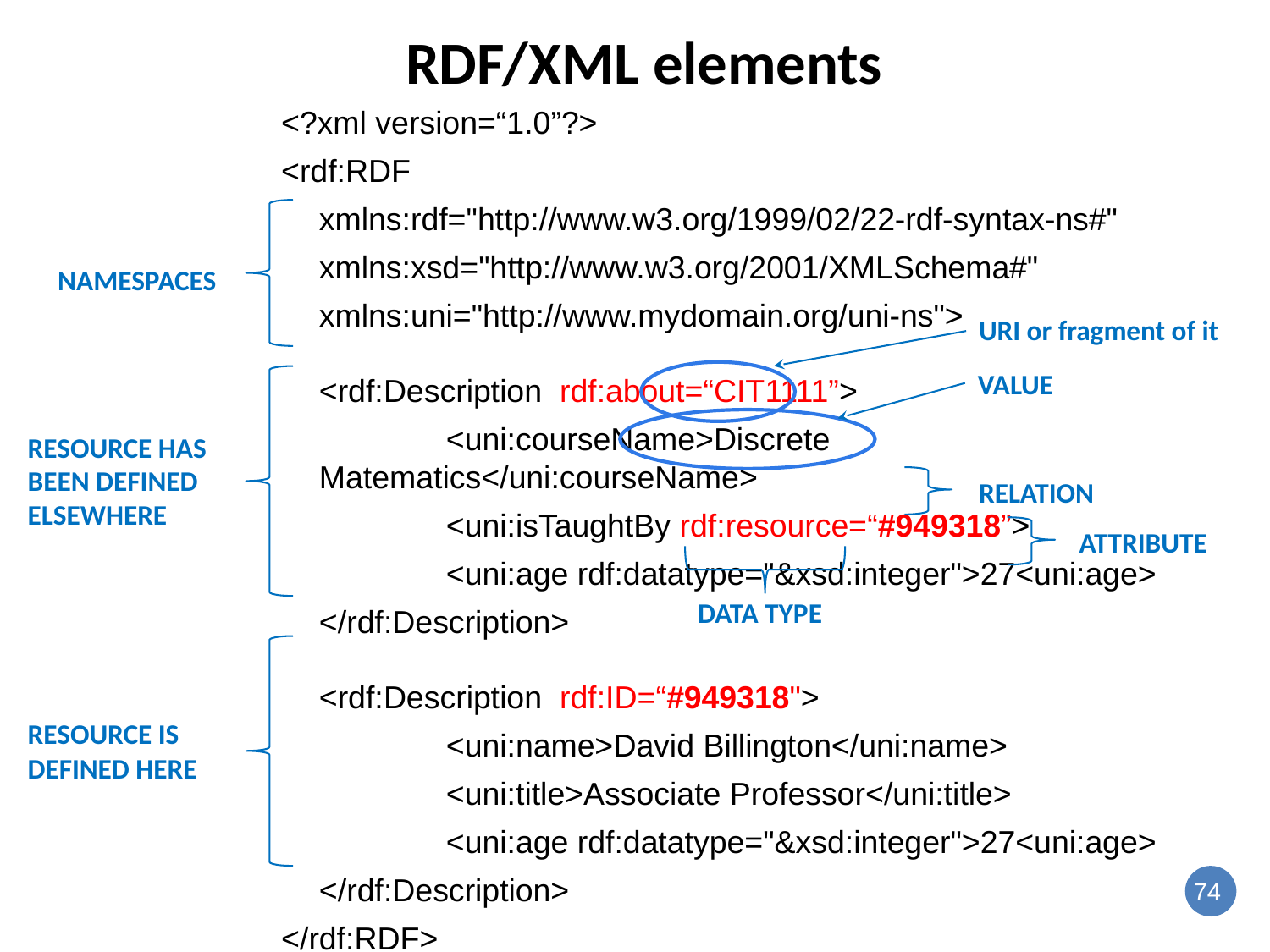

# RDF/XML elements
<?xml version=“1.0”?>
<rdf:RDF
	xmlns:rdf="http://www.w3.org/1999/02/22-rdf-syntax-ns#"
	xmlns:xsd="http://www.w3.org/2001/XMLSchema#"
	xmlns:uni="http://www.mydomain.org/uni-ns">

	<rdf:Description  rdf:about=“CIT1111”>
		<uni:courseName>Discrete Matematics</uni:courseName>
		<uni:isTaughtBy rdf:resource=“#949318”>
		<uni:age rdf:datatype="&xsd:integer">27<uni:age>
	</rdf:Description>

	<rdf:Description  rdf:ID=“#949318">
		<uni:name>David Billington</uni:name>
		<uni:title>Associate Professor</uni:title>
		<uni:age rdf:datatype="&xsd:integer">27<uni:age>
	</rdf:Description>
</rdf:RDF>

NAMESPACES
URI or fragment of it
VALUE

RESOURCE HAS
BEEN DEFINED
ELSEWHERE

RELATION

ATTRIBUTE
DATA TYPE

RESOURCE IS
DEFINED HERE
74